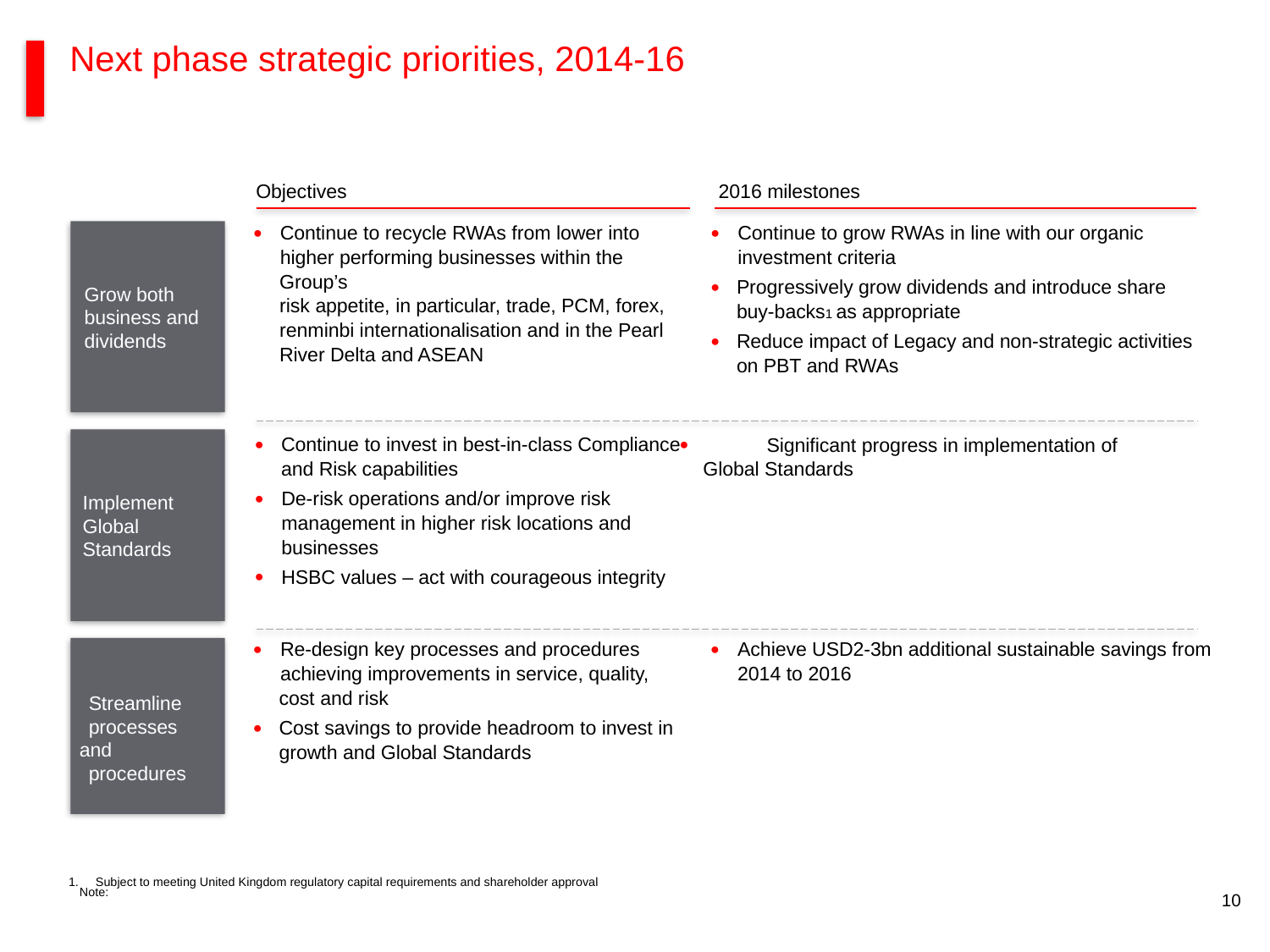

Next phase strategic priorities, 2014-16

Objectives
2016 milestones

•
•
Continue to recycle RWAs from lower into
higher performing businesses within the
Continue to grow RWAs in line with our organic
investment criteria
Group’s
risk appetite, in particular, trade, PCM, forex,
renminbi internationalisation and in the Pearl
River Delta and ASEAN
•

•
Progressively grow dividends and introduce share
buy-backs1 as appropriate
Reduce impact of Legacy and non-strategic activities
on PBT and RWAs
Grow both
business and
dividends

•
•        Significant progress in implementation of
Global Standards
Continue to invest in best-in-class Compliance
and Risk capabilities
•

•
De-risk operations and/or improve risk
management in higher risk locations and
businesses
HSBC values – act with courageous integrity
Implement
Global
Standards

•
•
Achieve USD2-3bn additional sustainable savings from
2014 to 2016
Re-design key processes and procedures
achieving improvements in service, quality,
cost and risk
Cost savings to provide headroom to invest in
growth and Global Standards
Streamline
processes and
procedures

Note:
•
1.     Subject to meeting United Kingdom regulatory capital requirements and shareholder approval
10